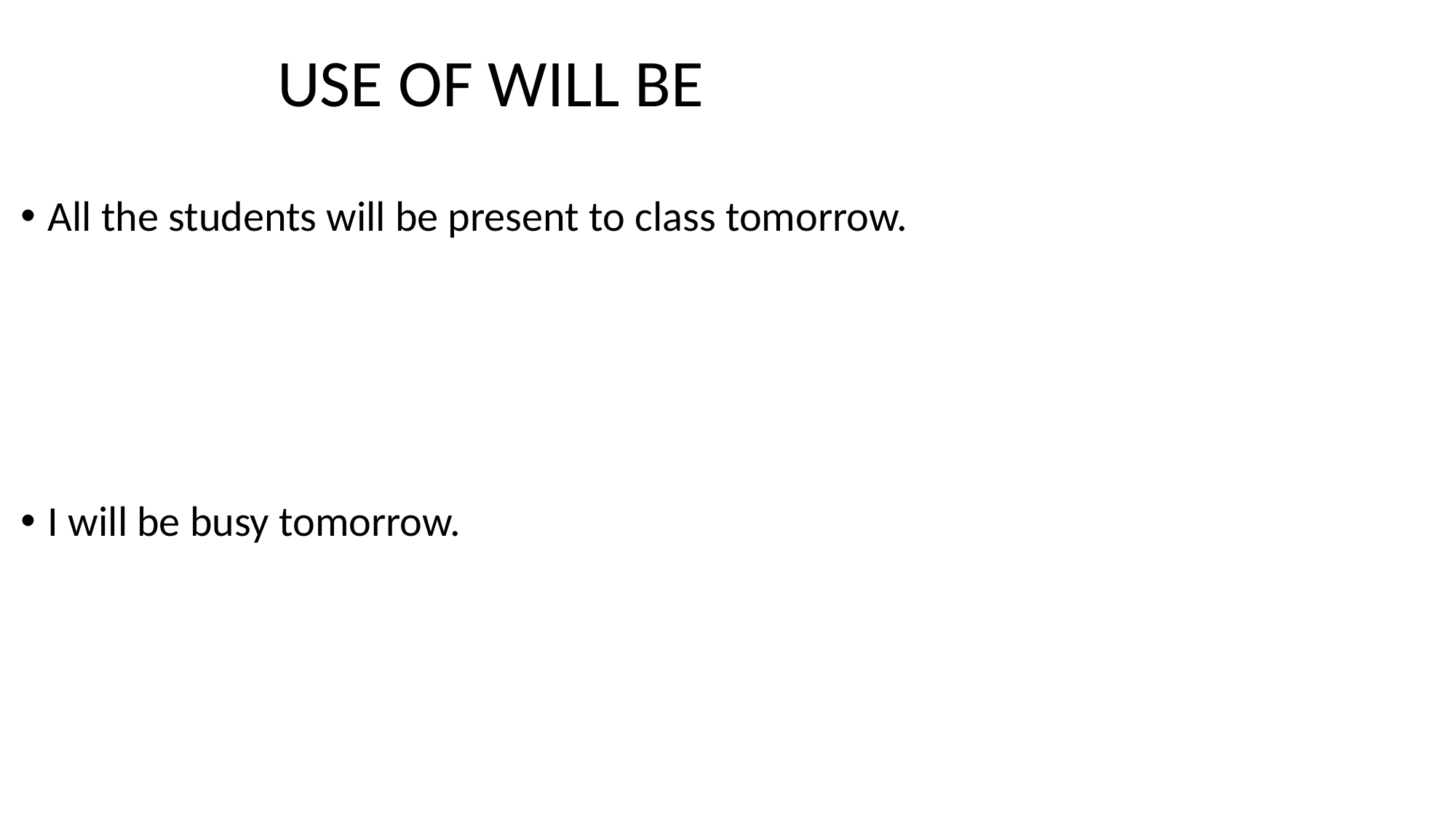

# USE OF WILL BE
All the students will be present to class tomorrow.

I will be busy tomorrow.